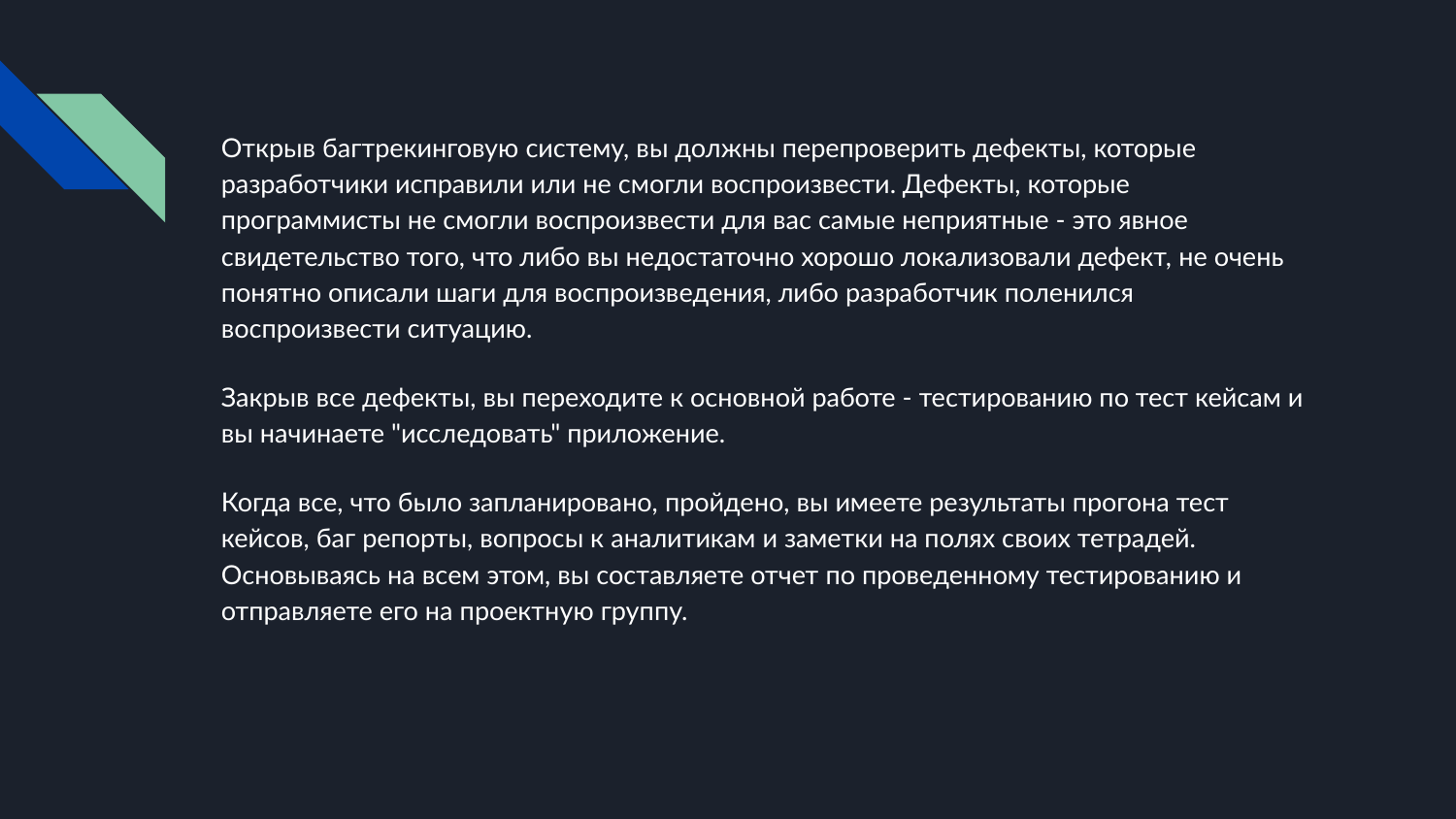

Открыв багтрекинговую систему, вы должны перепроверить дефекты, которые разработчики исправили или не смогли воспроизвести. Дефекты, которые программисты не смогли воспроизвести для вас самые неприятные - это явное свидетельство того, что либо вы недостаточно хорошо локализовали дефект, не очень понятно описали шаги для воспроизведения, либо разработчик поленился воспроизвести ситуацию.
Закрыв все дефекты, вы переходите к основной работе - тестированию по тест кейсам и вы начинаете "исследовать" приложение.
Когда все, что было запланировано, пройдено, вы имеете результаты прогона тест кейсов, баг репорты, вопросы к аналитикам и заметки на полях своих тетрадей. Основываясь на всем этом, вы составляете отчет по проведенному тестированию и отправляете его на проектную группу.